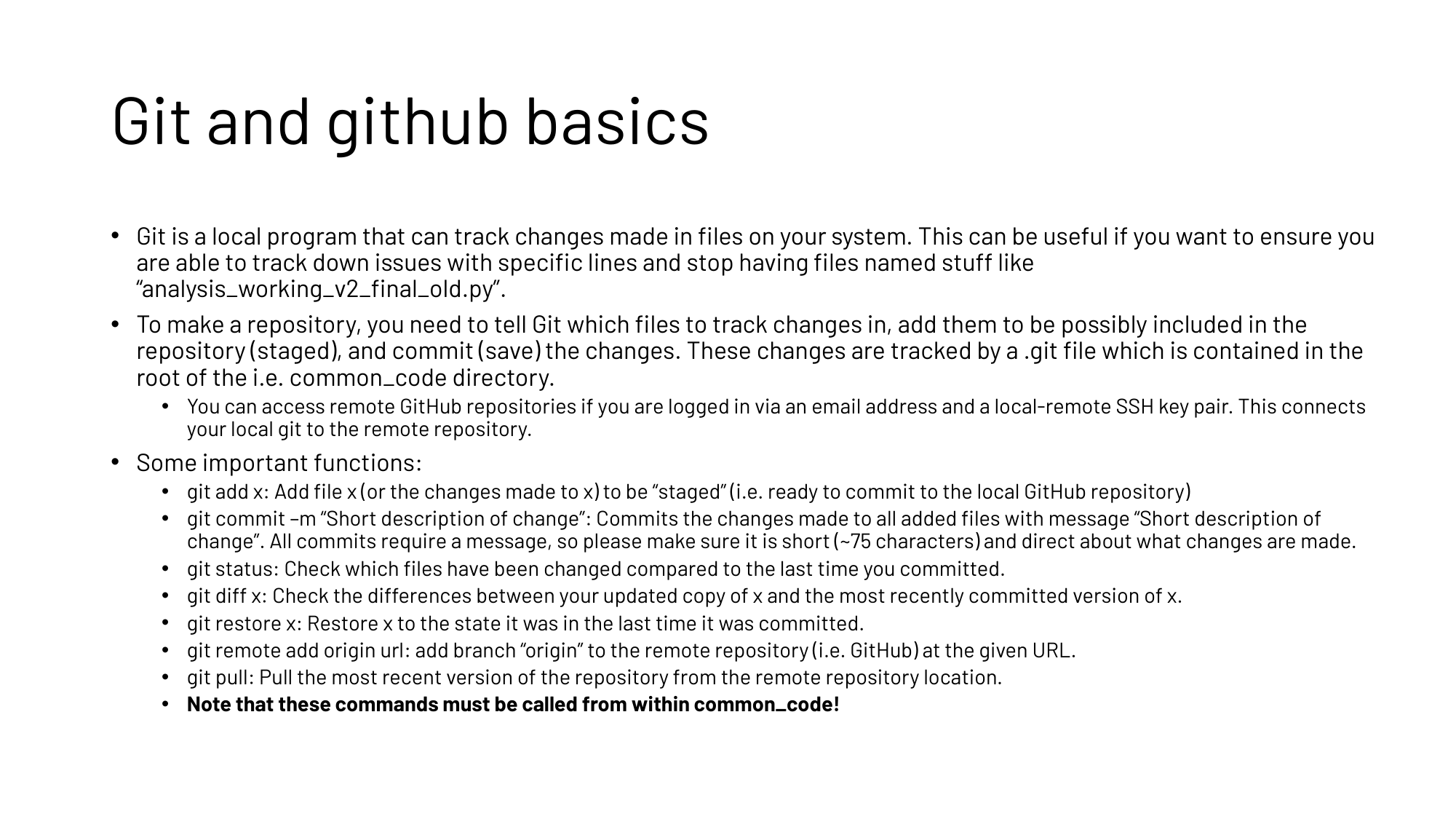

# Git and github basics
Git is a local program that can track changes made in files on your system. This can be useful if you want to ensure you are able to track down issues with specific lines and stop having files named stuff like “analysis_working_v2_final_old.py”.
To make a repository, you need to tell Git which files to track changes in, add them to be possibly included in the repository (staged), and commit (save) the changes. These changes are tracked by a .git file which is contained in the root of the i.e. common_code directory.
You can access remote GitHub repositories if you are logged in via an email address and a local-remote SSH key pair. This connects your local git to the remote repository.
Some important functions:
git add x: Add file x (or the changes made to x) to be “staged” (i.e. ready to commit to the local GitHub repository)
git commit –m “Short description of change”: Commits the changes made to all added files with message “Short description of change”. All commits require a message, so please make sure it is short (~75 characters) and direct about what changes are made.
git status: Check which files have been changed compared to the last time you committed.
git diff x: Check the differences between your updated copy of x and the most recently committed version of x.
git restore x: Restore x to the state it was in the last time it was committed.
git remote add origin url: add branch “origin” to the remote repository (i.e. GitHub) at the given URL.
git pull: Pull the most recent version of the repository from the remote repository location.
Note that these commands must be called from within common_code!